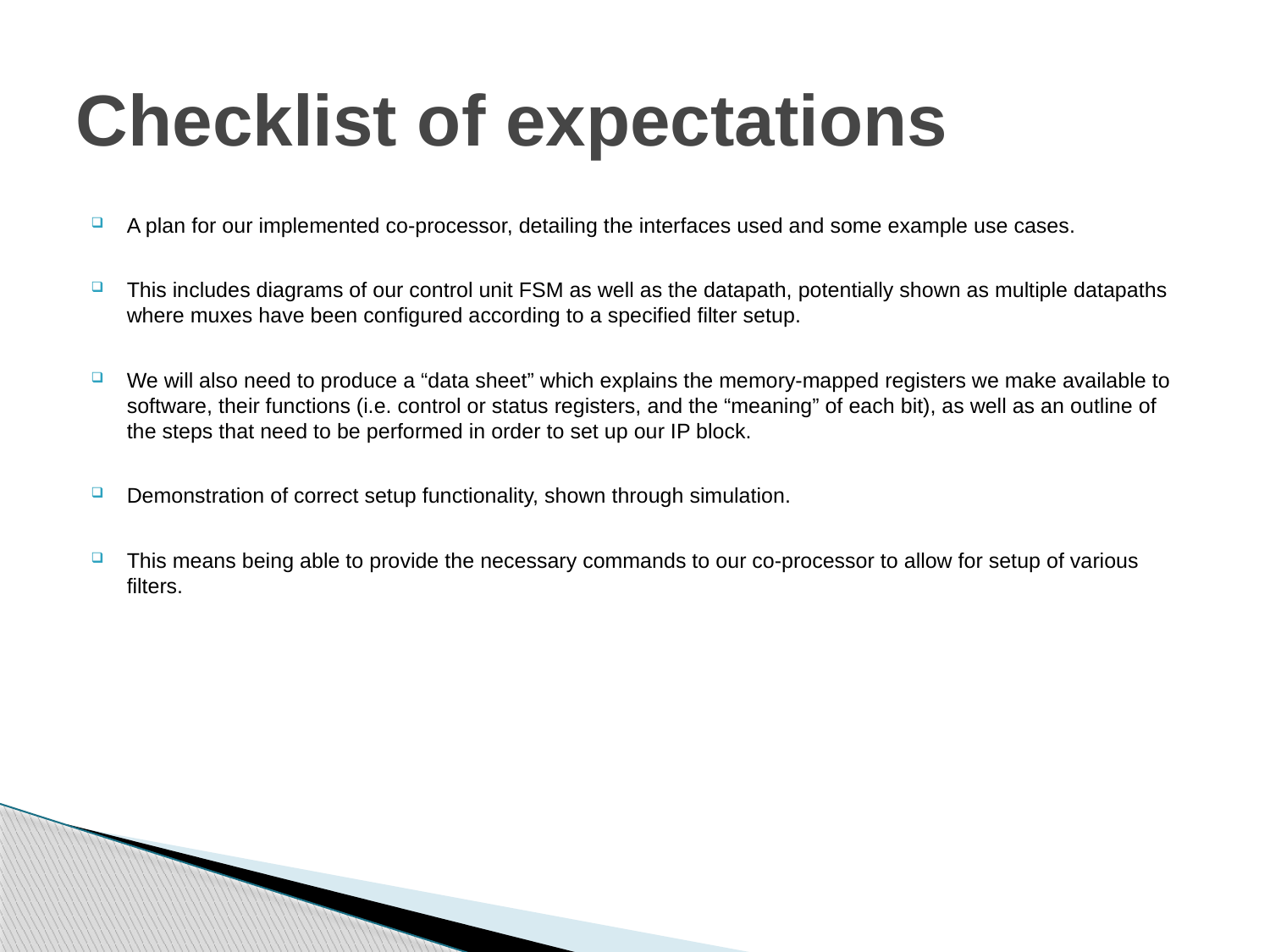

# Checklist of expectations
A plan for our implemented co-processor, detailing the interfaces used and some example use cases.

This includes diagrams of our control unit FSM as well as the datapath, potentially shown as multiple datapaths where muxes have been configured according to a specified filter setup.

We will also need to produce a “data sheet” which explains the memory-mapped registers we make available to software, their functions (i.e. control or status registers, and the “meaning” of each bit), as well as an outline of the steps that need to be performed in order to set up our IP block.

Demonstration of correct setup functionality, shown through simulation.

This means being able to provide the necessary commands to our co-processor to allow for setup of various filters.